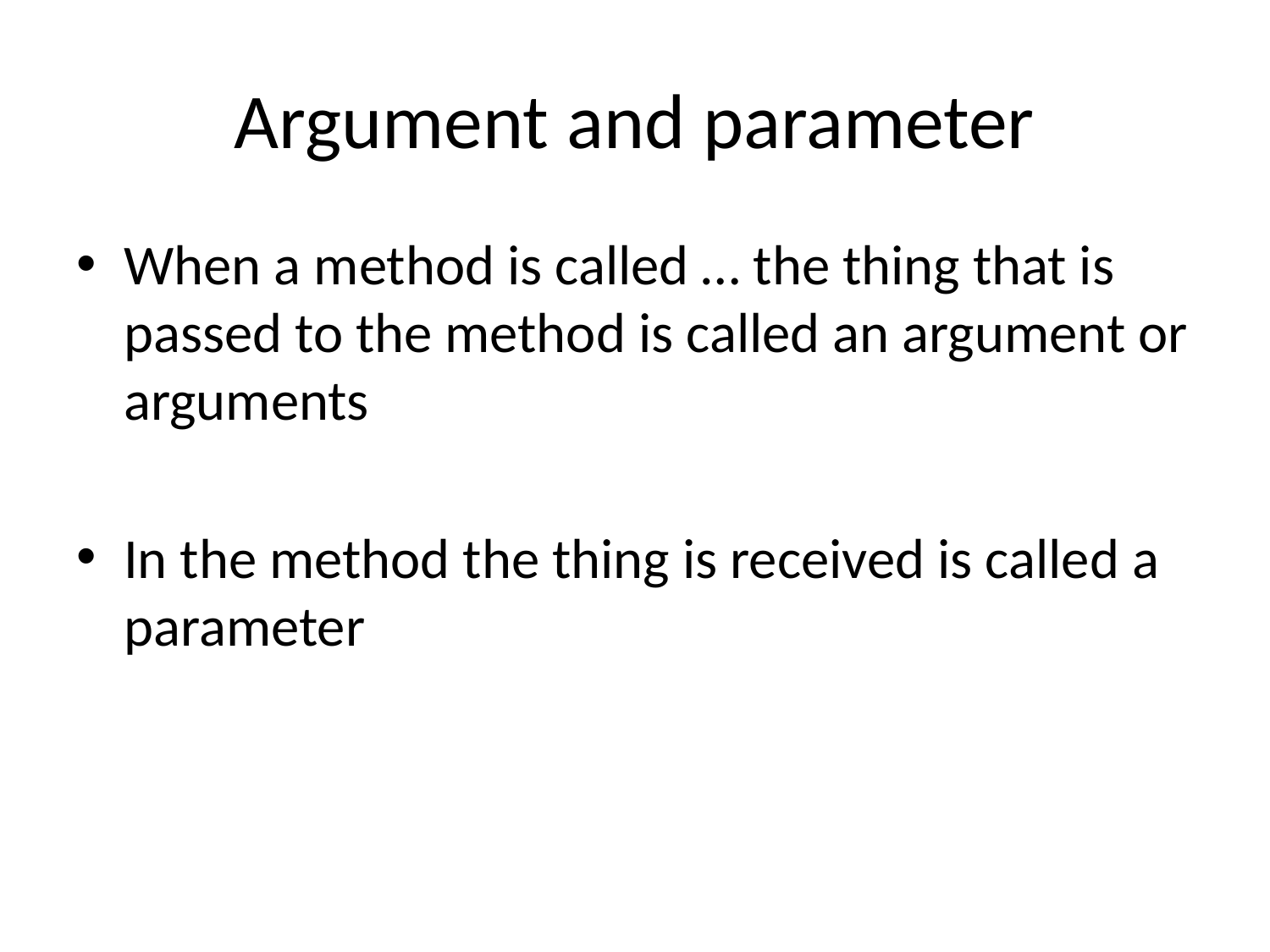

# Argument and parameter
When a method is called … the thing that is passed to the method is called an argument or arguments

In the method the thing is received is called a parameter